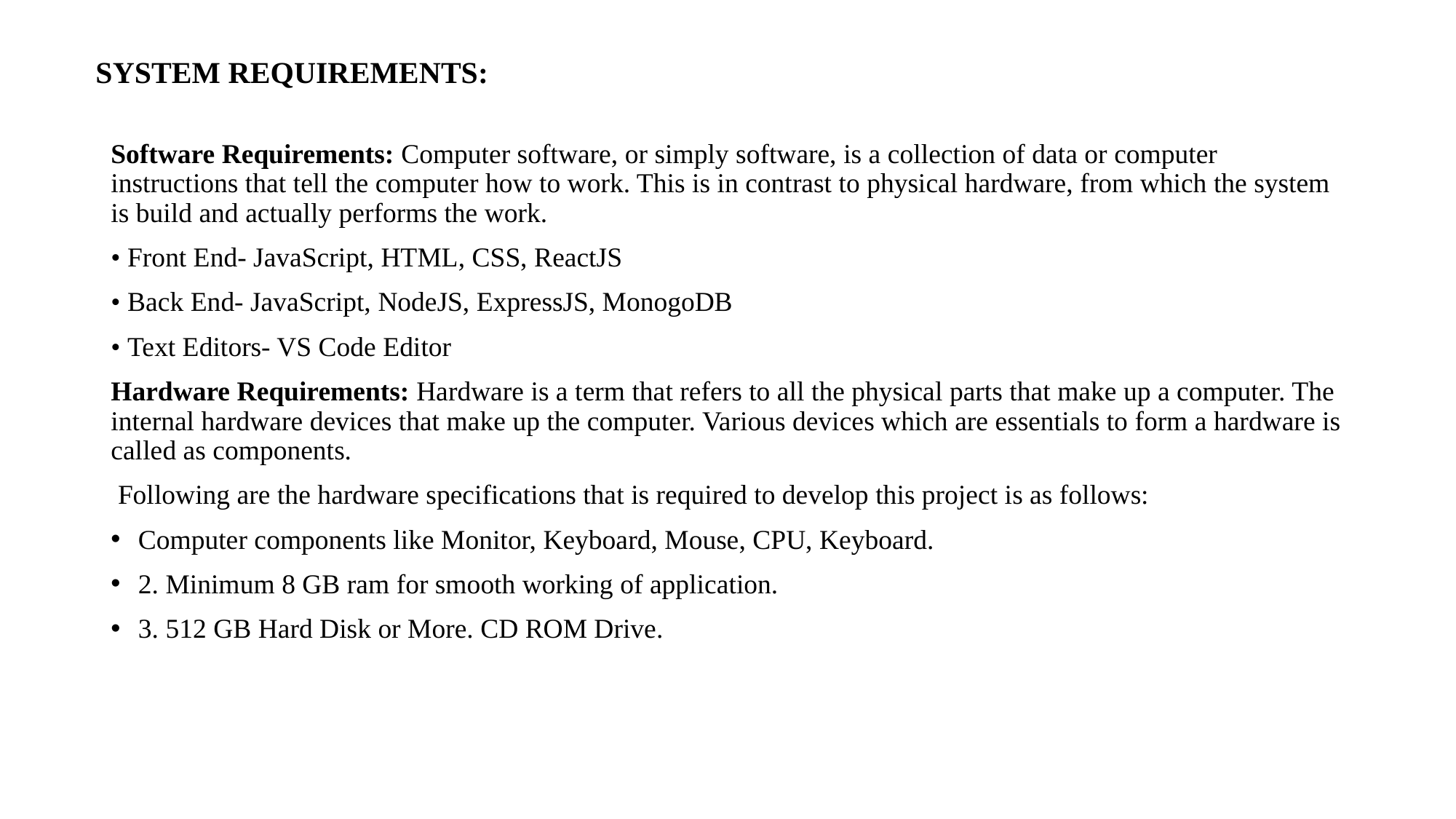

# SYSTEM REQUIREMENTS:
Software Requirements: Computer software, or simply software, is a collection of data or computer instructions that tell the computer how to work. This is in contrast to physical hardware, from which the system is build and actually performs the work.
• Front End- JavaScript, HTML, CSS, ReactJS
• Back End- JavaScript, NodeJS, ExpressJS, MonogoDB
• Text Editors- VS Code Editor
Hardware Requirements: Hardware is a term that refers to all the physical parts that make up a computer. The internal hardware devices that make up the computer. Various devices which are essentials to form a hardware is called as components.
 Following are the hardware specifications that is required to develop this project is as follows:
Computer components like Monitor, Keyboard, Mouse, CPU, Keyboard.
2. Minimum 8 GB ram for smooth working of application.
3. 512 GB Hard Disk or More. CD ROM Drive.